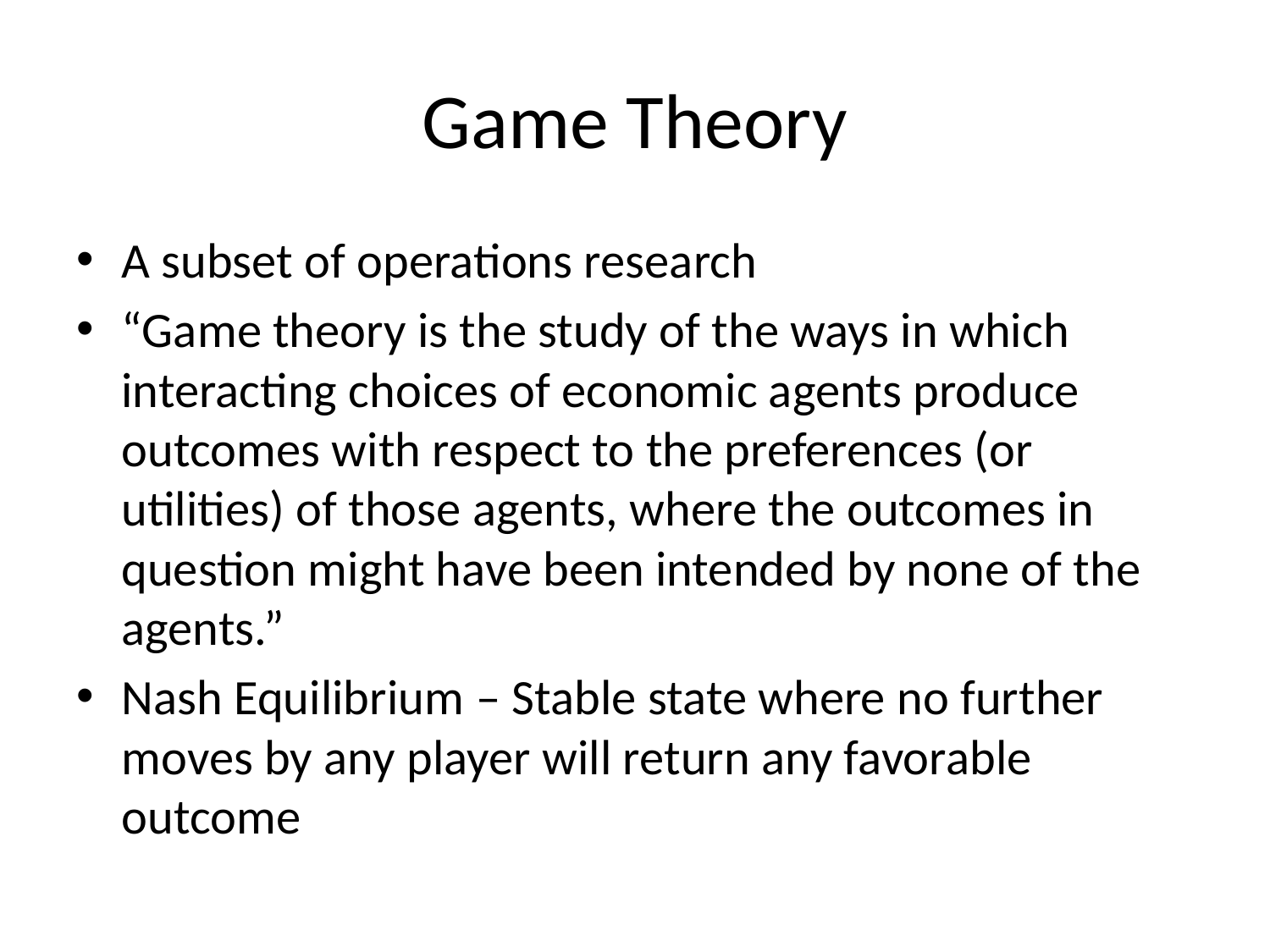

# Game Theory
A subset of operations research
“Game theory is the study of the ways in which interacting choices of economic agents produce outcomes with respect to the preferences (or utilities) of those agents, where the outcomes in question might have been intended by none of the agents.”
Nash Equilibrium – Stable state where no further moves by any player will return any favorable outcome